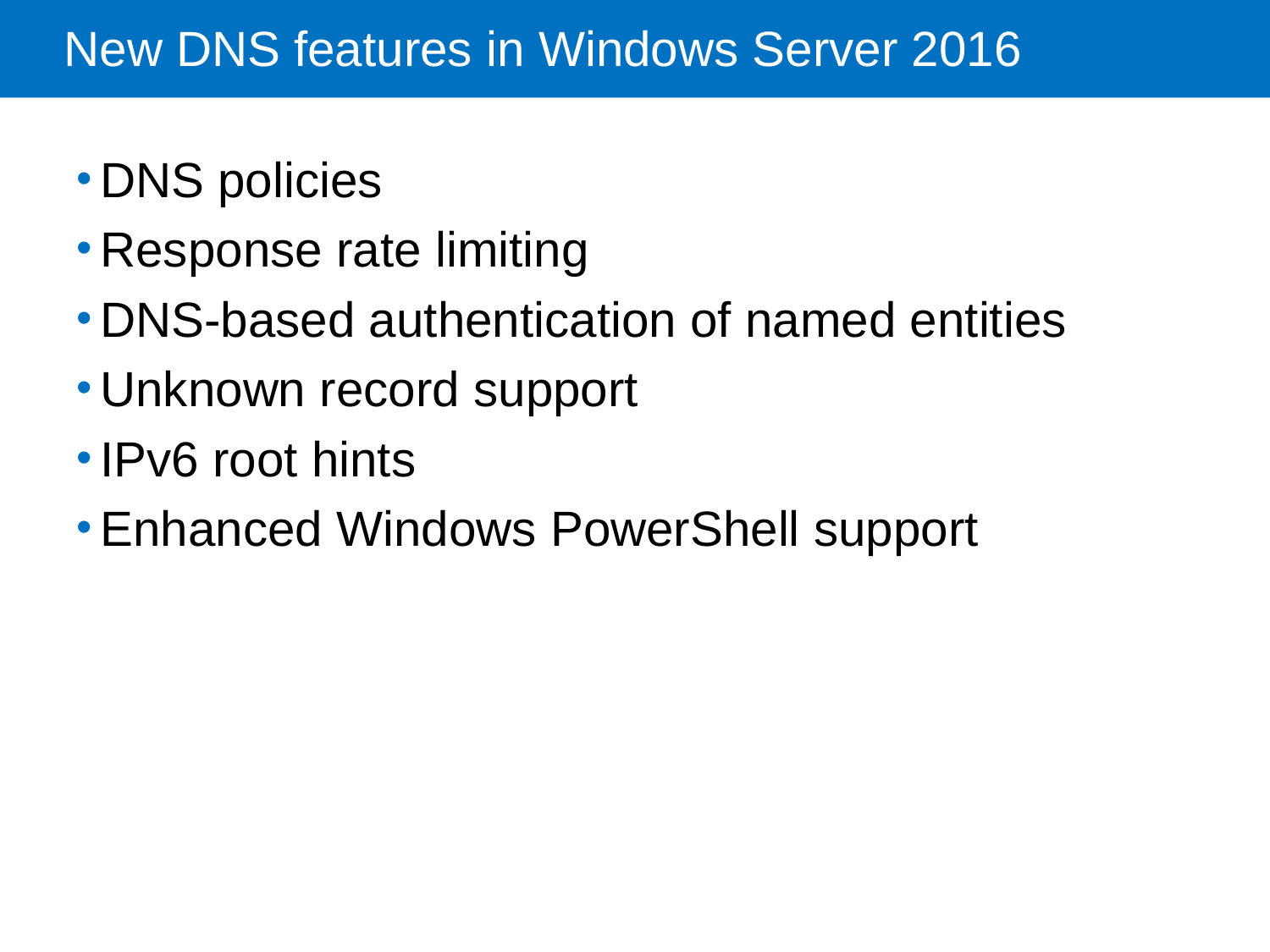

# New DNS features in Windows Server 2016
DNS policies
Response rate limiting
DNS-based authentication of named entities
Unknown record support
IPv6 root hints
Enhanced Windows PowerShell support